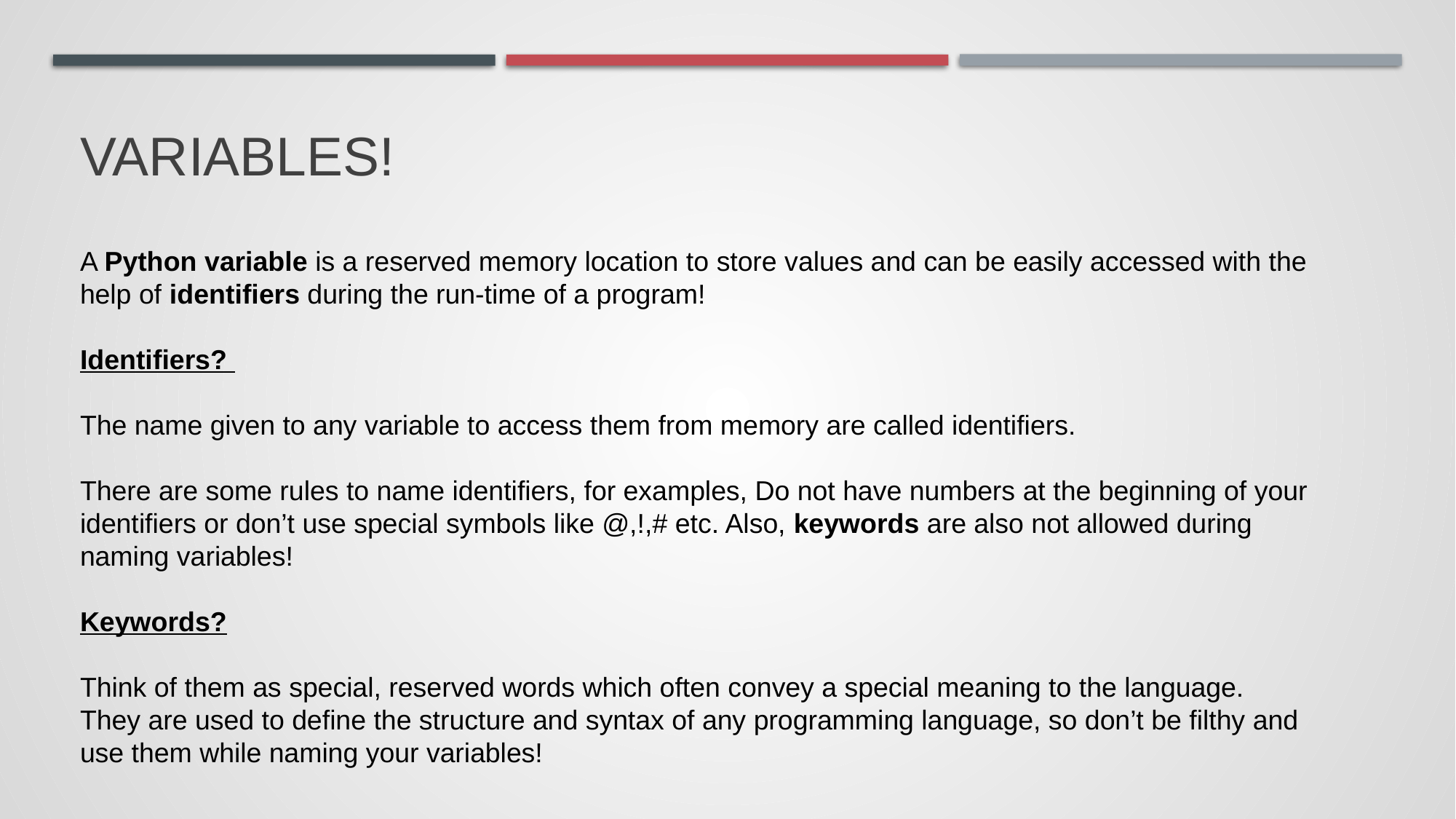

# Variables!
A Python variable is a reserved memory location to store values and can be easily accessed with the help of identifiers during the run-time of a program!

Identifiers?

The name given to any variable to access them from memory are called identifiers.

There are some rules to name identifiers, for examples, Do not have numbers at the beginning of your identifiers or don’t use special symbols like @,!,# etc. Also, keywords are also not allowed during naming variables!

Keywords?

Think of them as special, reserved words which often convey a special meaning to the language.
They are used to define the structure and syntax of any programming language, so don’t be filthy and use them while naming your variables!